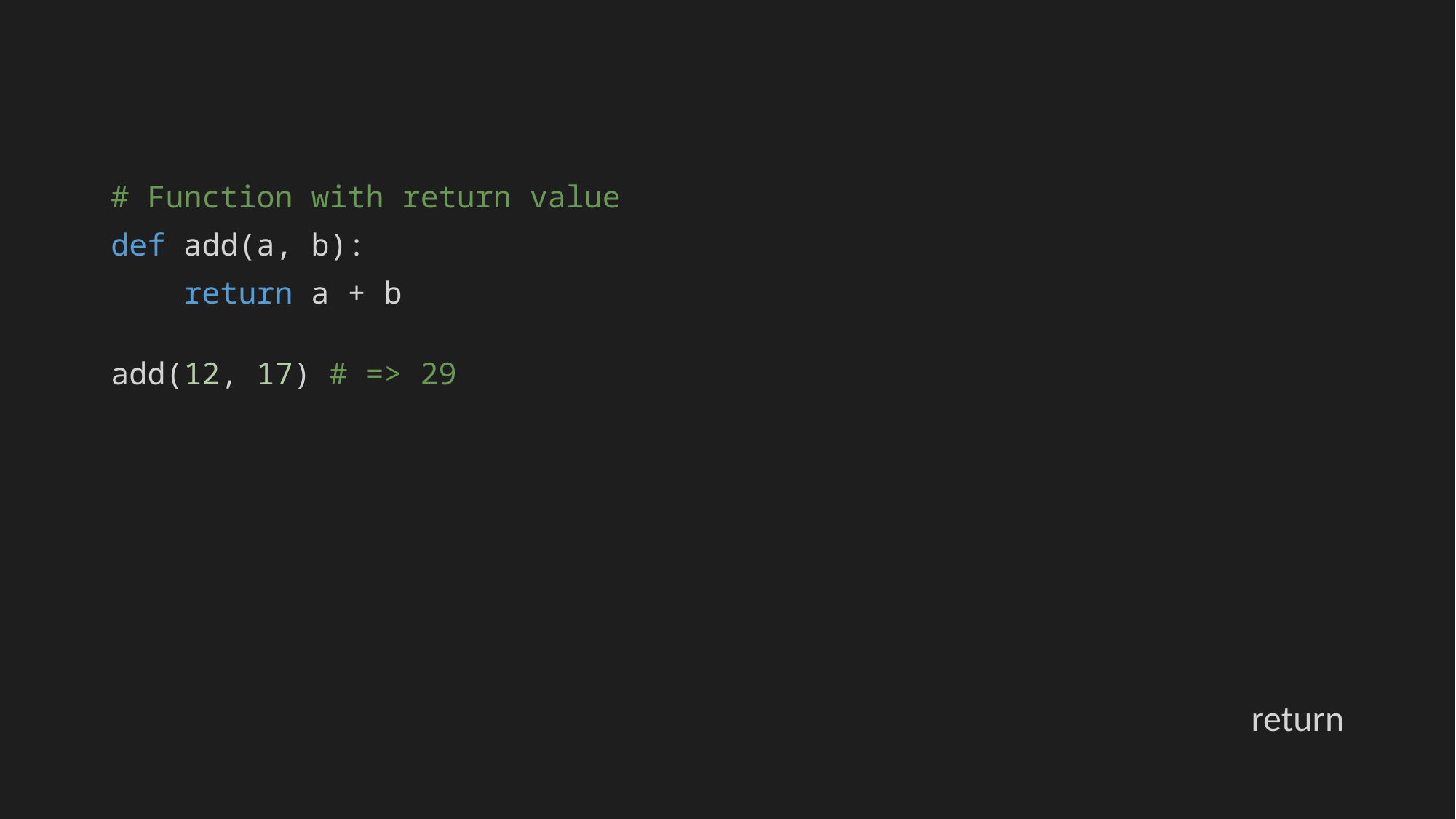

# Function with return value
def add(a, b):
    return a + b
add(12, 17) # => 29

return